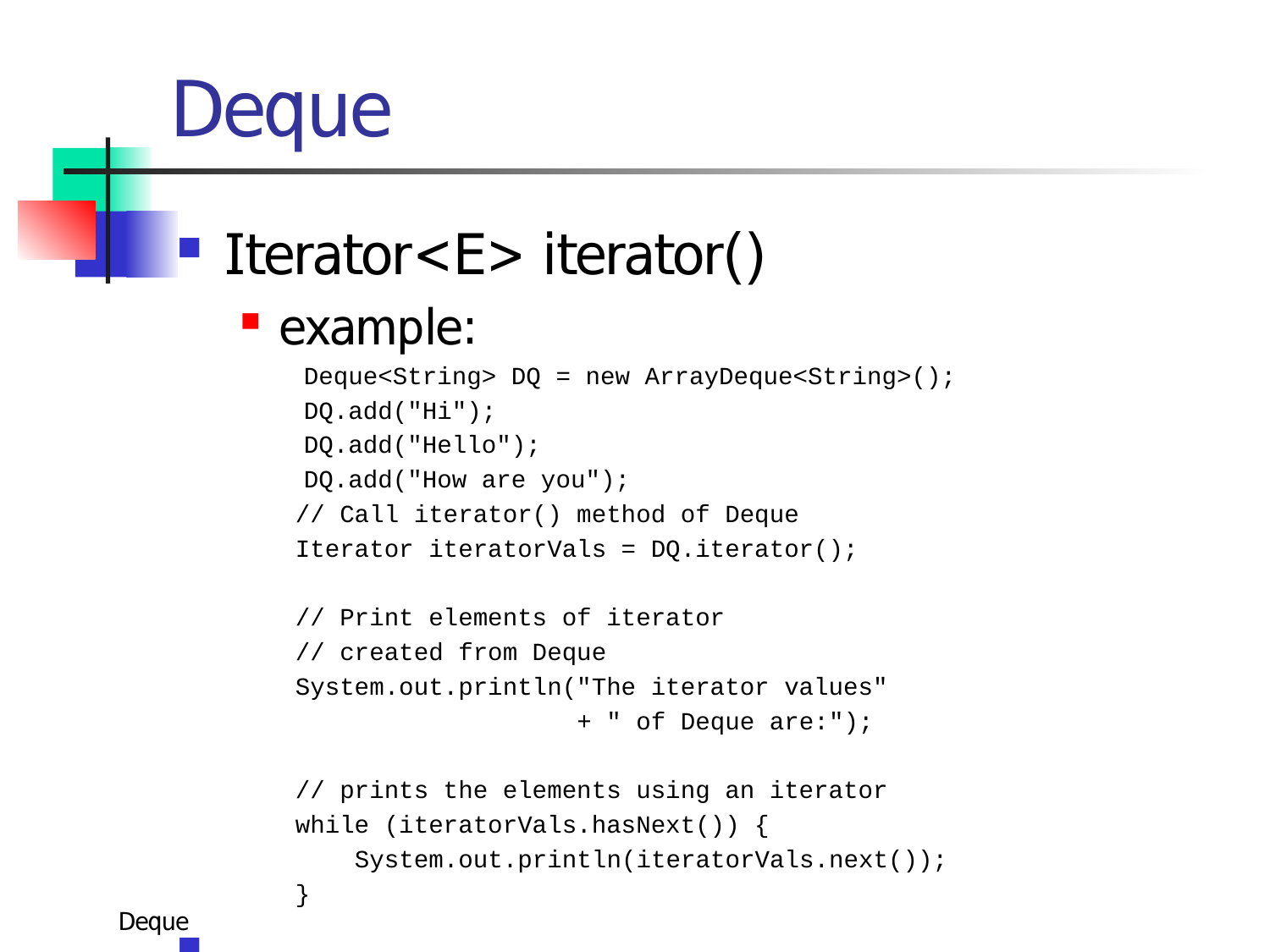

# Deque
Iterator<E> iterator()
example:
       	Deque<String> DQ = new ArrayDeque<String>();
 	DQ.add("Hi");
 	DQ.add("Hello");
 	DQ.add("How are you");
        // Call iterator() method of Deque
        Iterator iteratorVals = DQ.iterator();

        // Print elements of iterator
        // created from Deque
        System.out.println("The iterator values"
                           + " of Deque are:");

        // prints the elements using an iterator
        while (iteratorVals.hasNext()) {
            System.out.println(iteratorVals.next());
        }

Deque